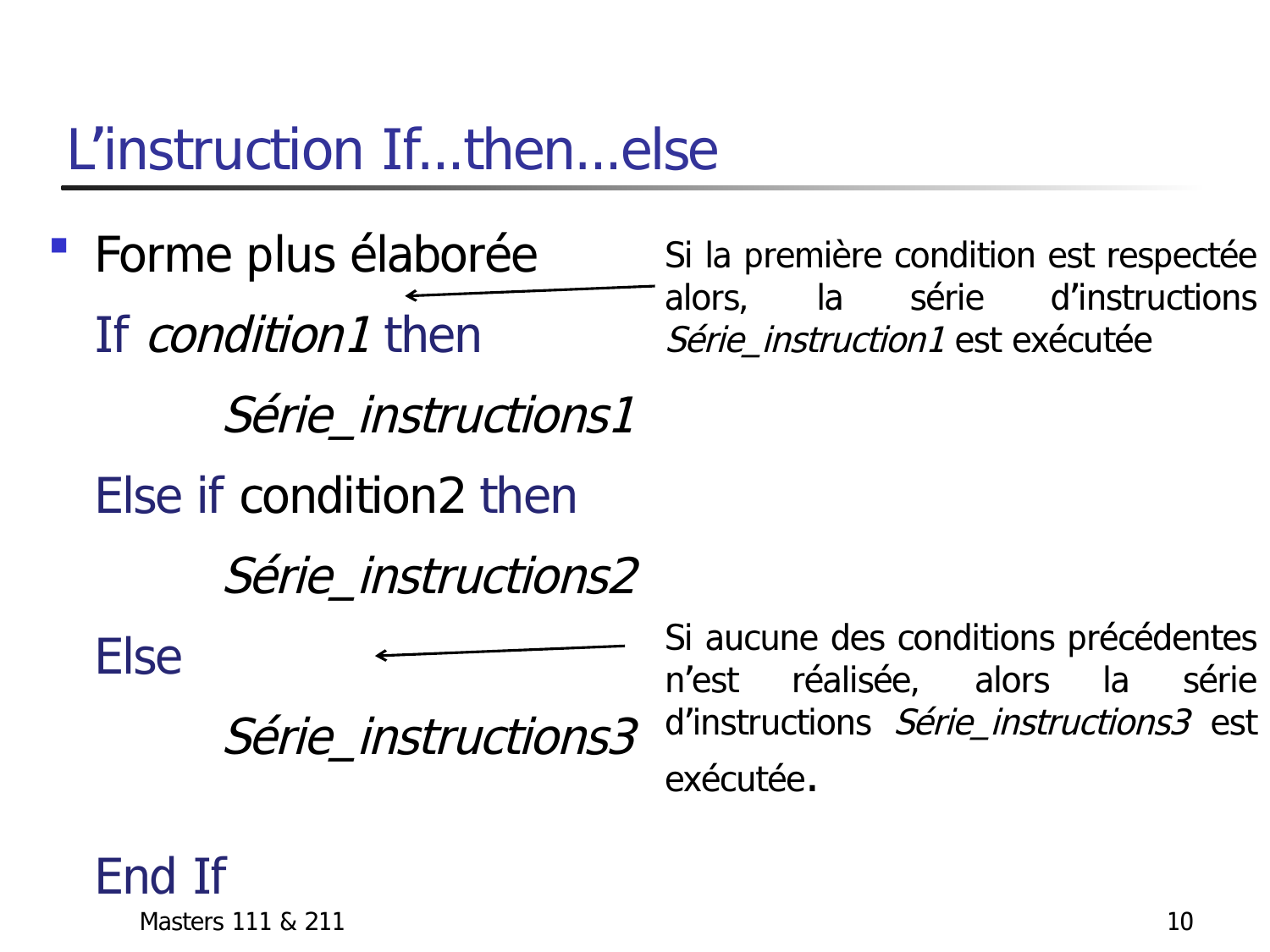

# L’instruction If…then…else
Forme plus élaborée
	If condition1 then
		Série_instructions1
	Else if condition2 then
		Série_instructions2
 	Else
		Série_instructions3
	End If

	Si la première condition est respectée alors, la série d’instructions Série_instruction1 est exécutée

	Si aucune des conditions précédentes n’est réalisée, alors la série d’instructions Série_instructions3 est exécutée.
Masters 111 & 211
10